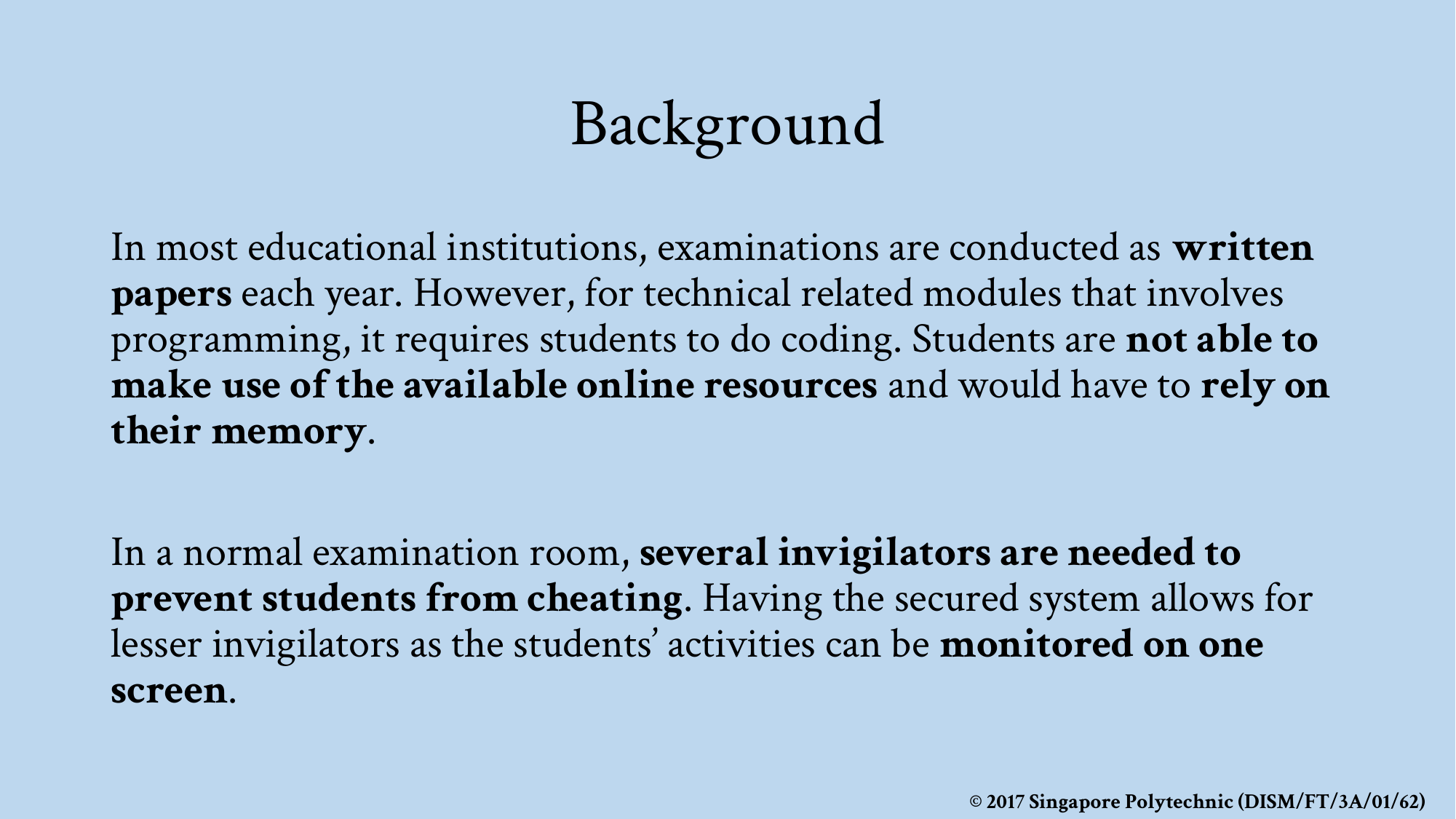

# Background
In most educational institutions, examinations are conducted as written papers each year. However, for technical related modules that involves programming, it requires students to do coding. Students are not able to make use of the available online resources and would have to rely on their memory.

In a normal examination room, several invigilators are needed to prevent students from cheating. Having the secured system allows for lesser invigilators as the students’ activities can be monitored on one screen.
© 2017 Singapore Polytechnic (DISM/FT/3A/01/62)